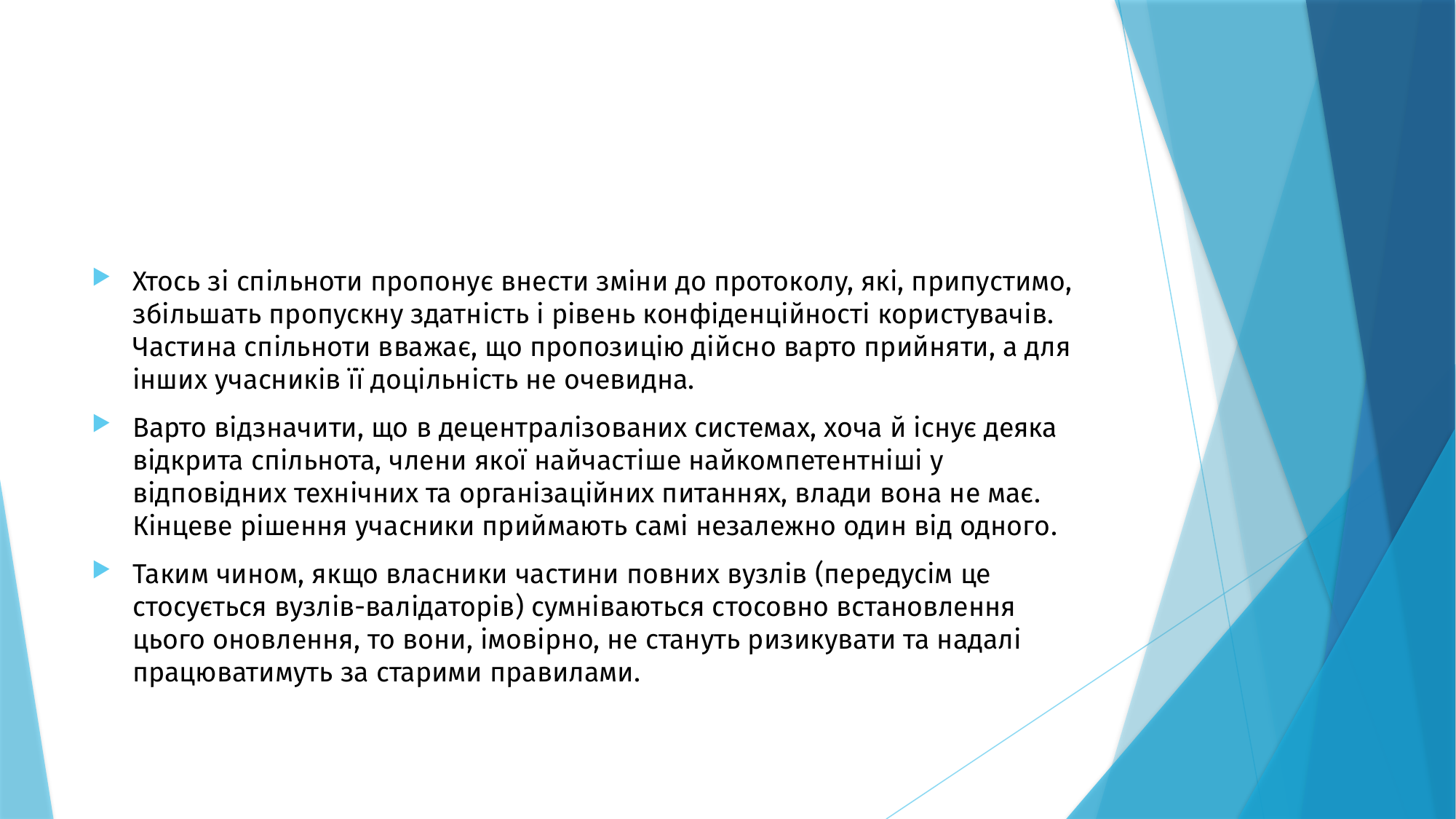

#
Хтось зі спільноти пропонує внести зміни до протоколу, які, припустимо, збільшать пропускну здатність і рівень конфіденційності користувачів. Частина спільноти вважає, що пропозицію дійсно варто прийняти, а для інших учасників її доцільність не очевидна.
Варто відзначити, що в децентралізованих системах, хоча й існує деяка відкрита спільнота, члени якої найчастіше найкомпетентніші у відповідних технічних та організаційних питаннях, влади вона не має. Кінцеве рішення учасники приймають самі незалежно один від одного.
Таким чином, якщо власники частини повних вузлів (передусім це стосується вузлів-валідаторів) сумніваються стосовно встановлення цього оновлення, то вони, імовірно, не стануть ризикувати та надалі працюватимуть за старими правилами.